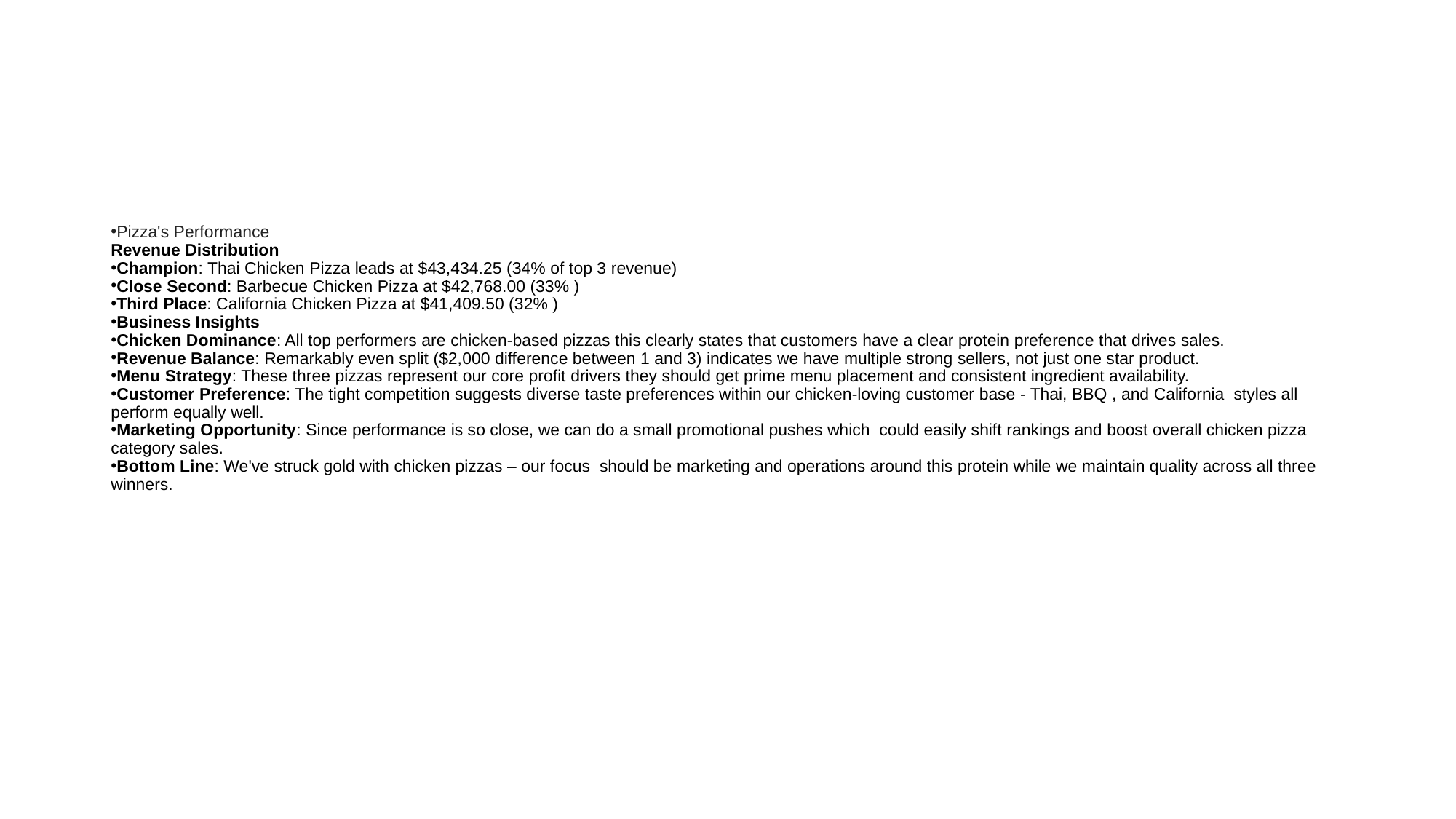

#
Pizza's Performance
Revenue Distribution
Champion: Thai Chicken Pizza leads at $43,434.25 (34% of top 3 revenue)
Close Second: Barbecue Chicken Pizza at $42,768.00 (33% )
Third Place: California Chicken Pizza at $41,409.50 (32% )
Business Insights
Chicken Dominance: All top performers are chicken-based pizzas this clearly states that customers have a clear protein preference that drives sales.
Revenue Balance: Remarkably even split ($2,000 difference between 1 and 3) indicates we have multiple strong sellers, not just one star product.
Menu Strategy: These three pizzas represent our core profit drivers they should get prime menu placement and consistent ingredient availability.
Customer Preference: The tight competition suggests diverse taste preferences within our chicken-loving customer base - Thai, BBQ , and California  styles all perform equally well.
Marketing Opportunity: Since performance is so close, we can do a small promotional pushes which  could easily shift rankings and boost overall chicken pizza category sales.
Bottom Line: We've struck gold with chicken pizzas – our focus  should be marketing and operations around this protein while we maintain quality across all three winners.